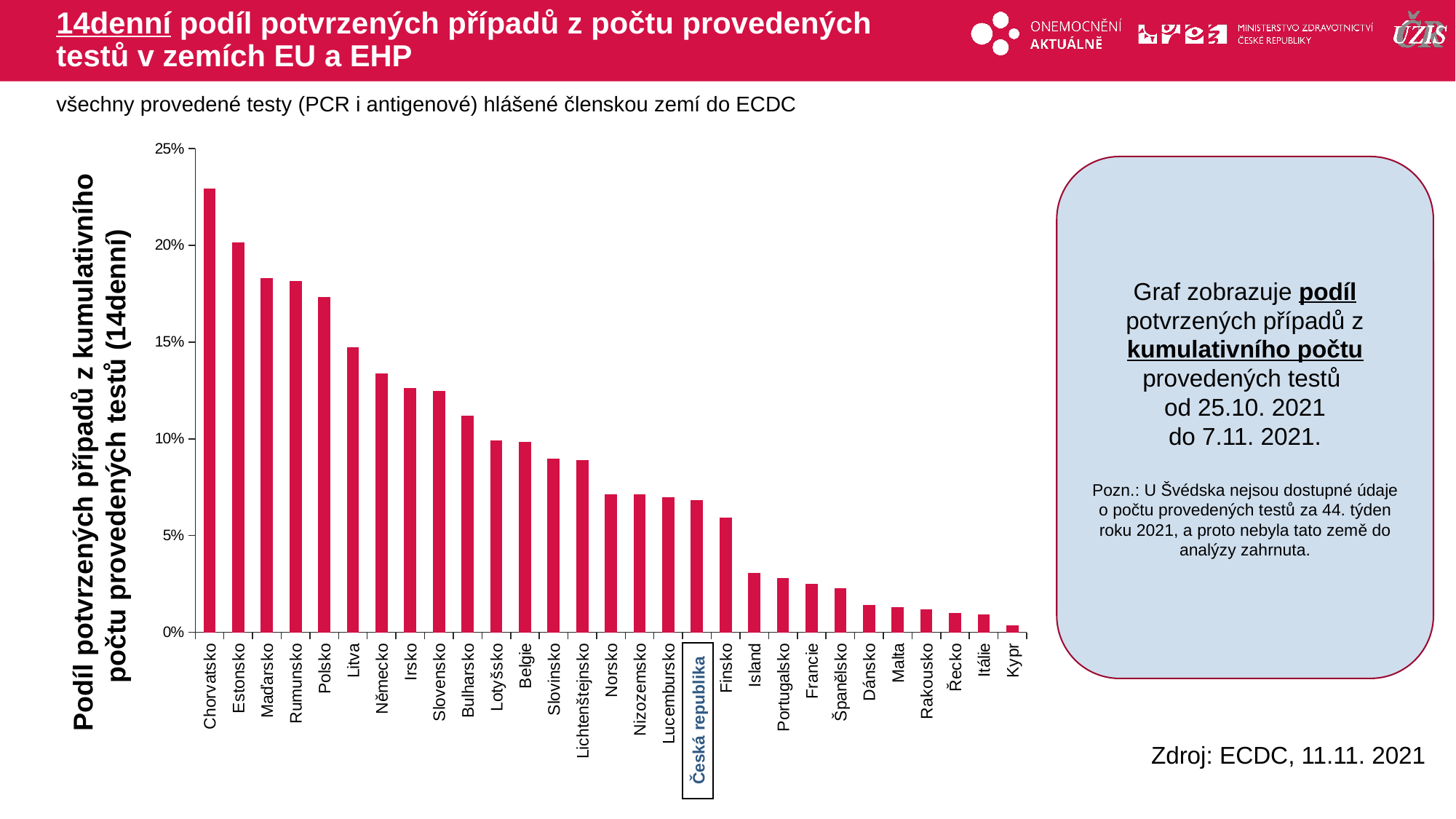

# 14denní podíl potvrzených případů z počtu provedených testů v zemích EU a EHP
všechny provedené testy (PCR i antigenové) hlášené členskou zemí do ECDC

### Chart

| Category | testy |
|---|---|
| Chorvatsko | 0.22899014229905065 |
| Estonsko | 0.20143017837056082 |
| Maďarsko | 0.18296039984621298 |
| Rumunsko | 0.18148778455081702 |
| Polsko | 0.1729582040304258 |
| Litva | 0.1472133883663757 |
| Německo | 0.13352595590599375 |
| Irsko | 0.1260820173596114 |
| Slovensko | 0.12472163302015153 |
| Bulharsko | 0.11191287334136664 |
| Lotyšsko | 0.09888609049880834 |
| Belgie | 0.0980521981664882 |
| Slovinsko | 0.08957774995598505 |
| Lichtenštejnsko | 0.08876404494382023 |
| Norsko | 0.0712662114869965 |
| Nizozemsko | 0.07107626465024727 |
| Lucembursko | 0.06957071705273143 |
| Česká republika | 0.06793340412069167 |
| Finsko | 0.058982625024835124 |
| Island | 0.03070175438596491 |
| Portugalsko | 0.0277653824087365 |
| Francie | 0.024932636623993785 |
| Španělsko | 0.022786449377747472 |
| Dánsko | 0.01409901014170427 |
| Malta | 0.012987012987012988 |
| Rakousko | 0.011661789352334763 |
| Řecko | 0.009670866201425769 |
| Itálie | 0.008958137752810597 |
| Kypr | 0.0033882620920382958 |
Graf zobrazuje podíl potvrzených případů z kumulativního počtu provedených testů
od 25.10. 2021
do 7.11. 2021.

Pozn.: U Švédska nejsou dostupné údaje o počtu provedených testů za 44. týden roku 2021, a proto nebyla tato země do analýzy zahrnuta.
Podíl potvrzených případů z kumulativního počtu provedených testů (14denní)
Česká republika
Zdroj: ECDC, 11.11. 2021